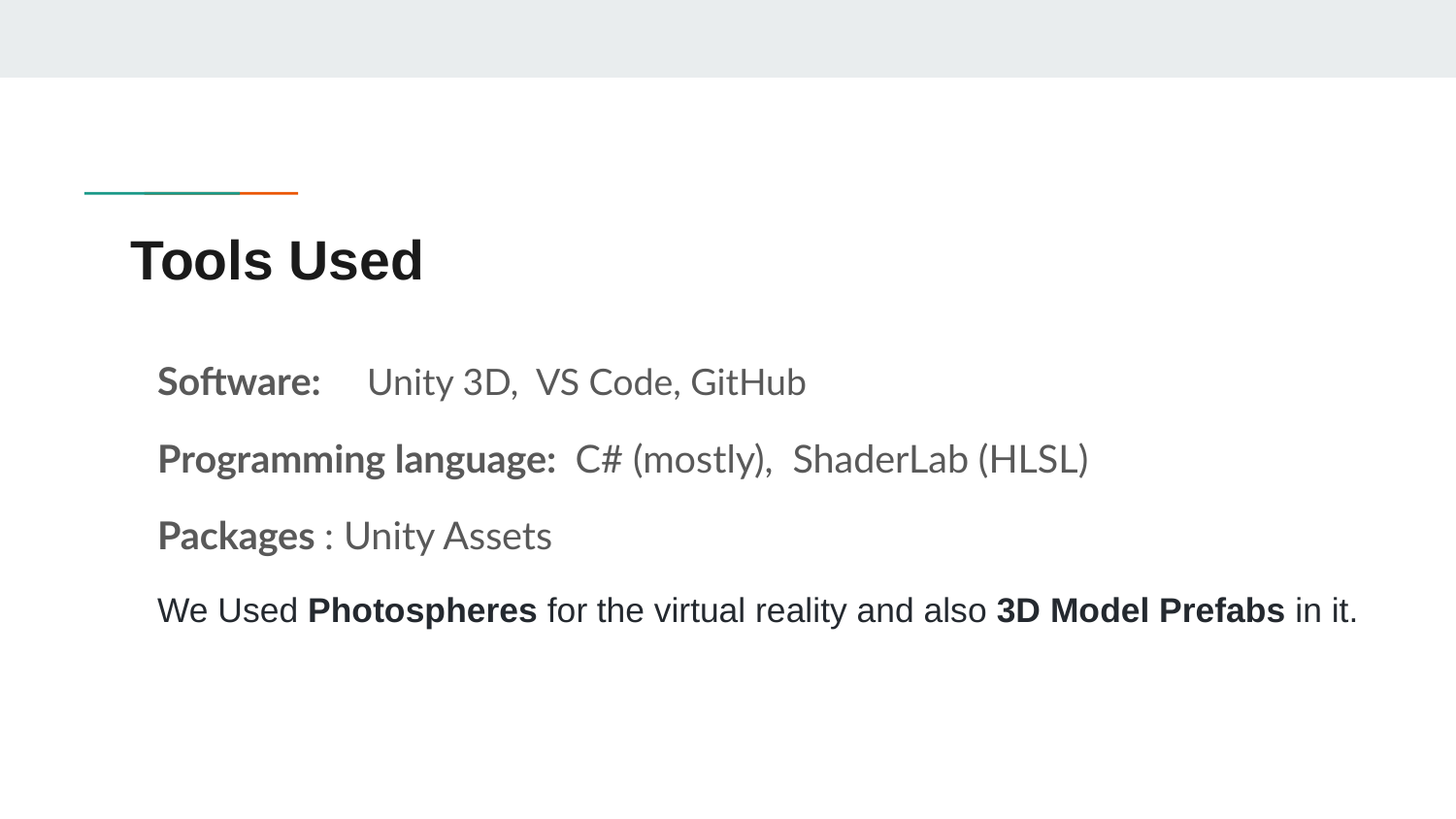

# Tools Used
Software:     Unity 3D,  VS Code, GitHub
Programming language:  C# (mostly),  ShaderLab (HLSL)
Packages : Unity Assets
We Used Photospheres for the virtual reality and also 3D Model Prefabs in it.